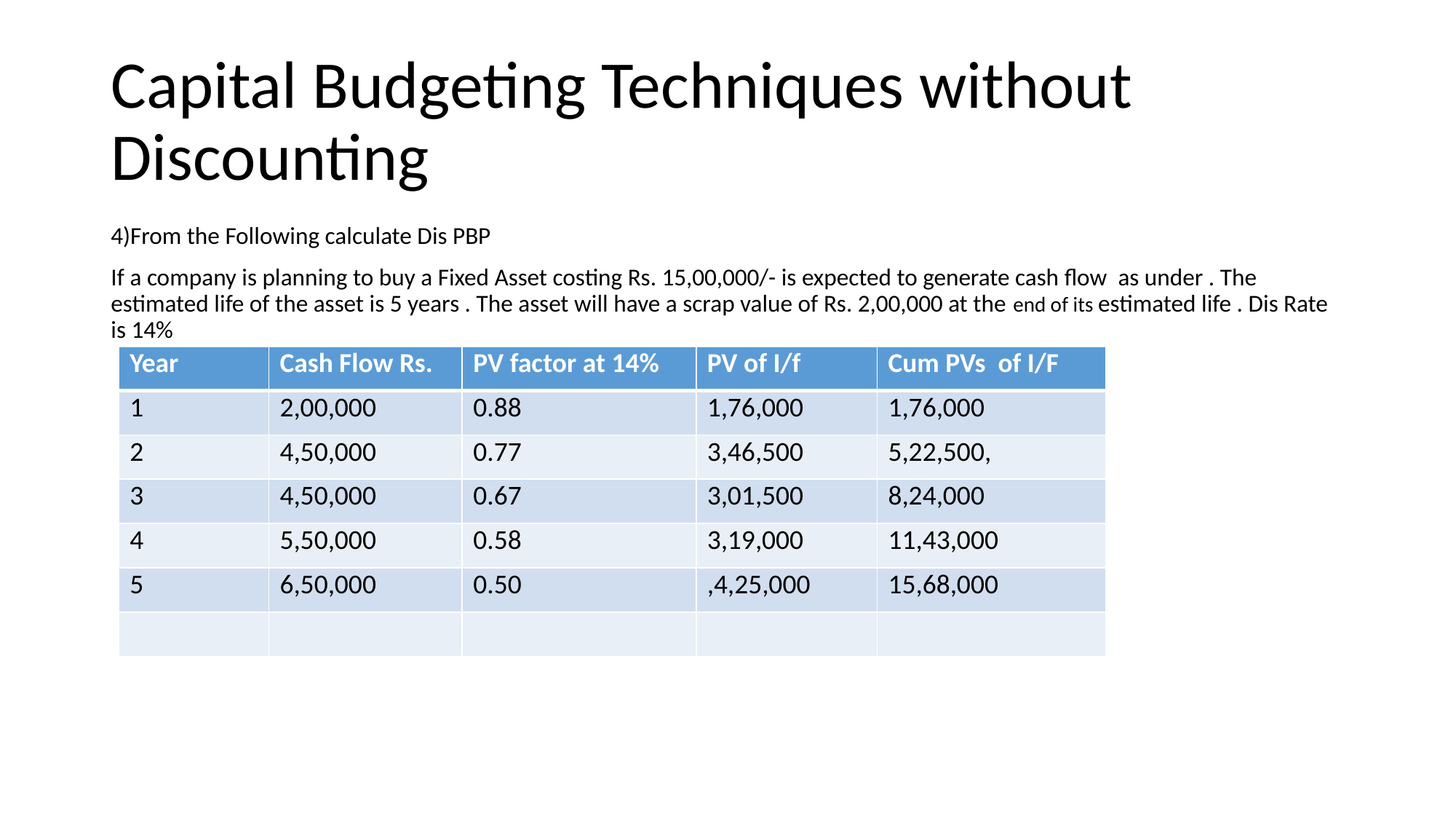

# Capital Budgeting Techniques without Discounting
4)From the Following calculate Dis PBP
If a company is planning to buy a Fixed Asset costing Rs. 15,00,000/- is expected to generate cash flow  as under . The estimated life of the asset is 5 years . The asset will have a scrap value of Rs. 2,00,000 at the end of its estimated life . Dis Rate is 14%
| Year | Cash Flow Rs. | PV factor at 14% | PV of I/f | Cum PVs of I/F |
| --- | --- | --- | --- | --- |
| 1 | 2,00,000 | 0.88 | 1,76,000 | 1,76,000 |
| 2 | 4,50,000 | 0.77 | 3,46,500 | 5,22,500, |
| 3 | 4,50,000 | 0.67 | 3,01,500 | 8,24,000 |
| 4 | 5,50,000 | 0.58 | 3,19,000 | 11,43,000 |
| 5 | 6,50,000 | 0.50 | ,4,25,000 | 15,68,000 |
|  |  |  |  |  |